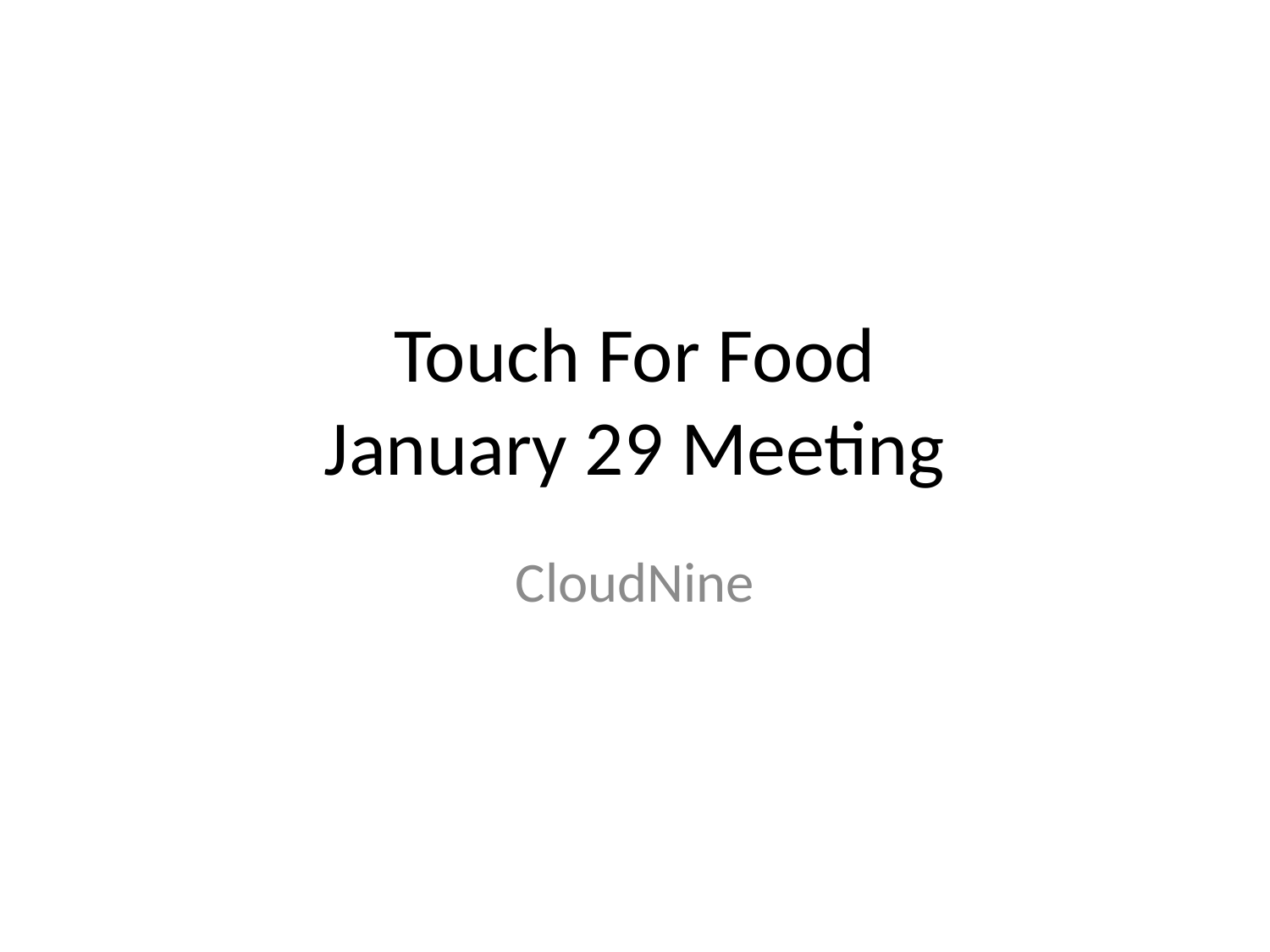

# Touch For Food January 29 Meeting
CloudNine